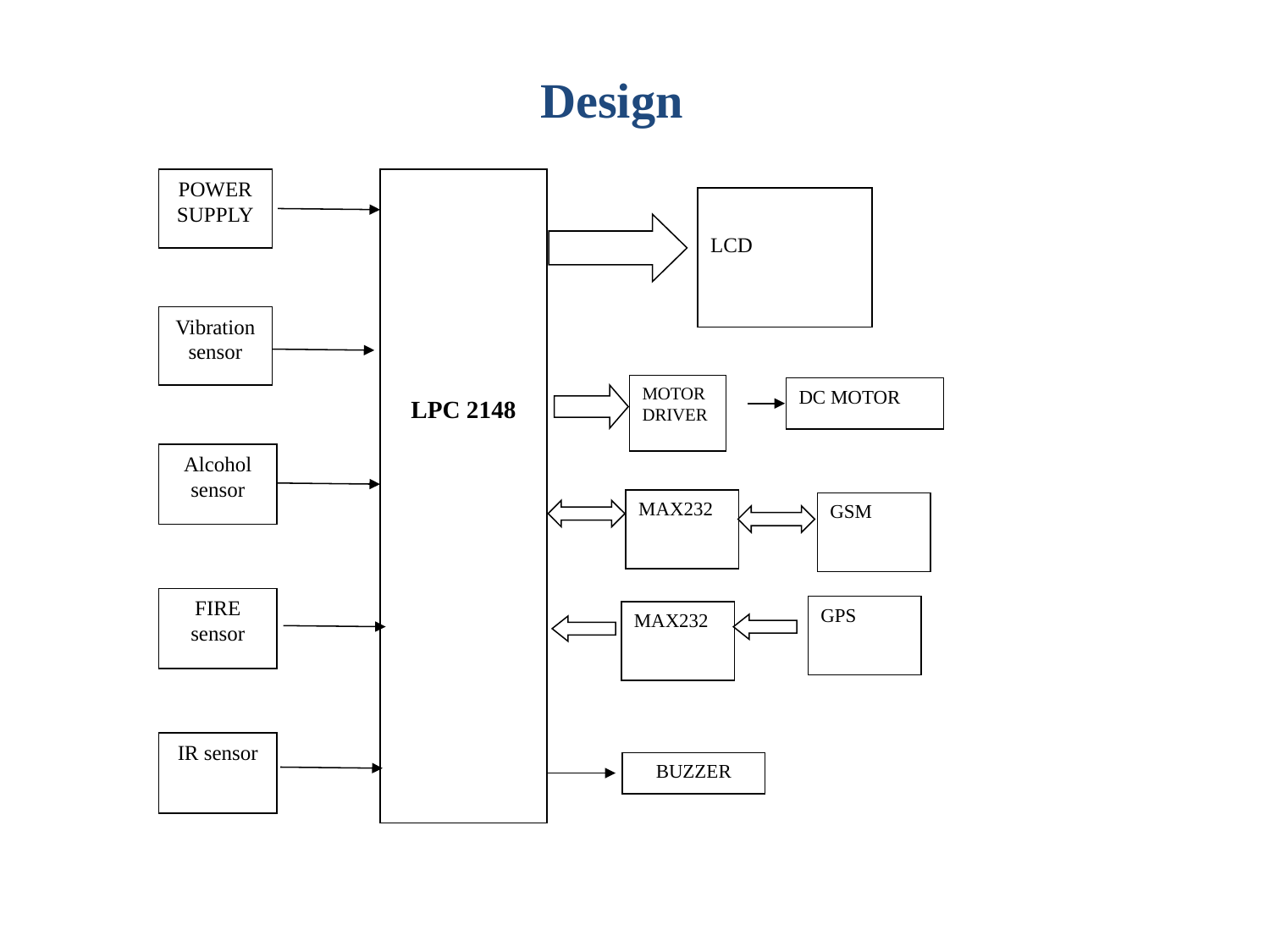

Design
POWER SUPPLY

LPC 2148

LCD

Vibration sensor
MOTOR DRIVER
DC MOTOR

Alcohol sensor

MAX232
GSM

FIRE sensor

GPS
MAX232

IR sensor

BUZZER